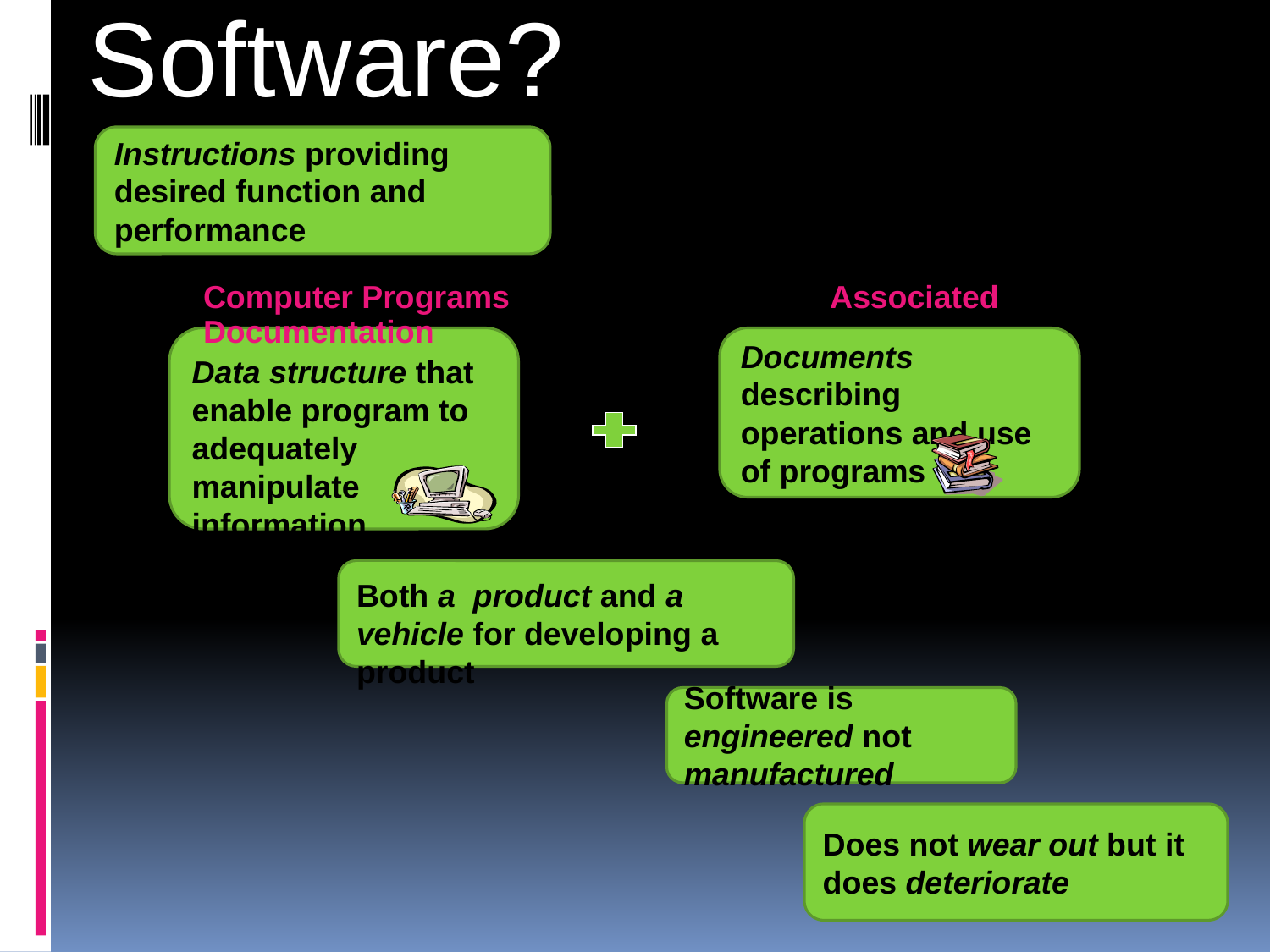

Software?
Instructions providing desired function and performance
Computer Programs                                    Associated Documentation

Data structure that enable program to adequately manipulate information
Documents describing operations and use of programs

Both a  product and a vehicle for developing a product
Software is engineered not manufactured
Does not wear out but it does deteriorate